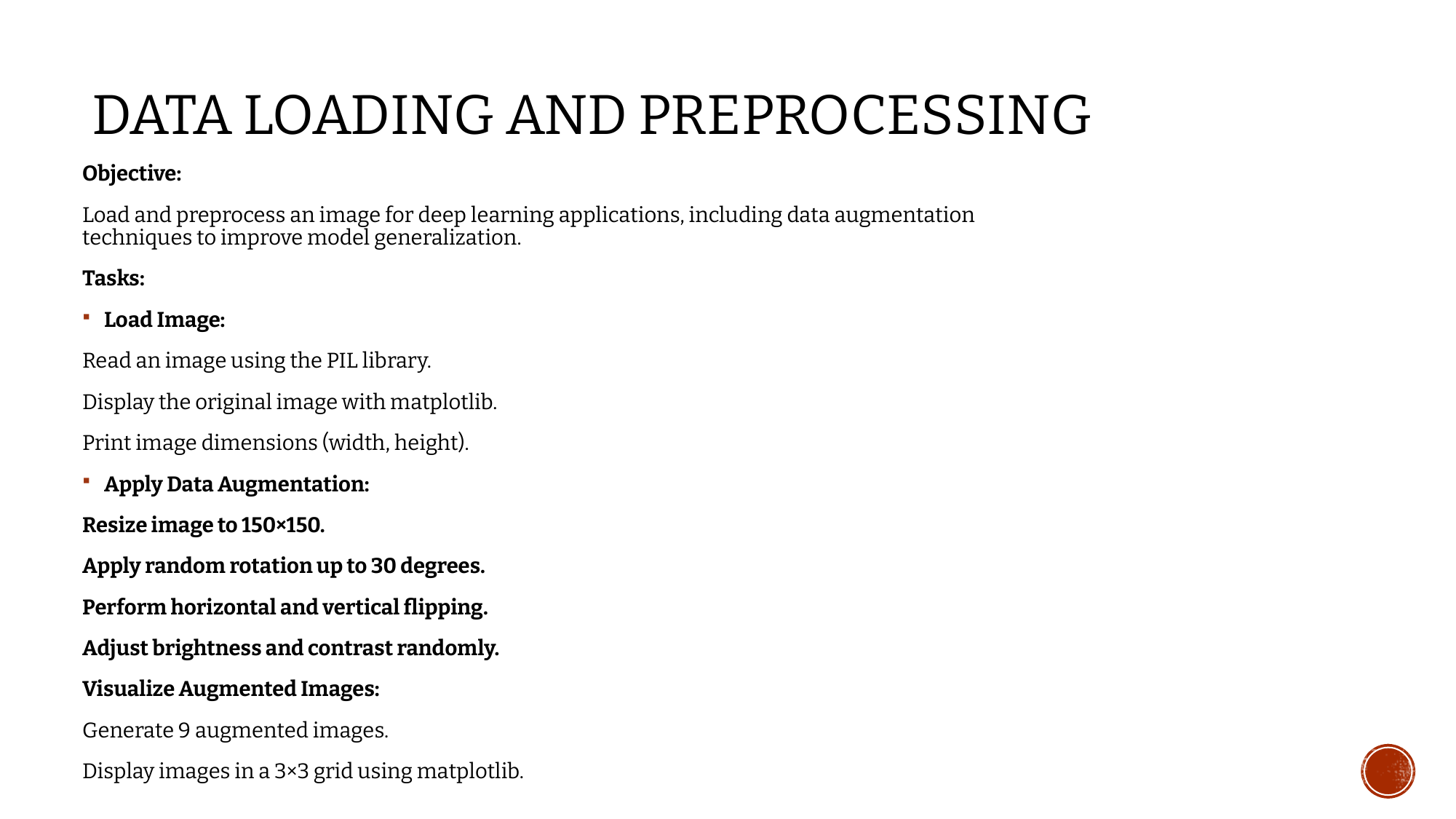

# Data Loading and Preprocessing
Objective:
Load and preprocess an image for deep learning applications, including data augmentation techniques to improve model generalization.
Tasks:
Load Image:
Read an image using the PIL library.
Display the original image with matplotlib.
Print image dimensions (width, height).
Apply Data Augmentation:
Resize image to 150×150.
Apply random rotation up to 30 degrees.
Perform horizontal and vertical flipping.
Adjust brightness and contrast randomly.
Visualize Augmented Images:
Generate 9 augmented images.
Display images in a 3×3 grid using matplotlib.